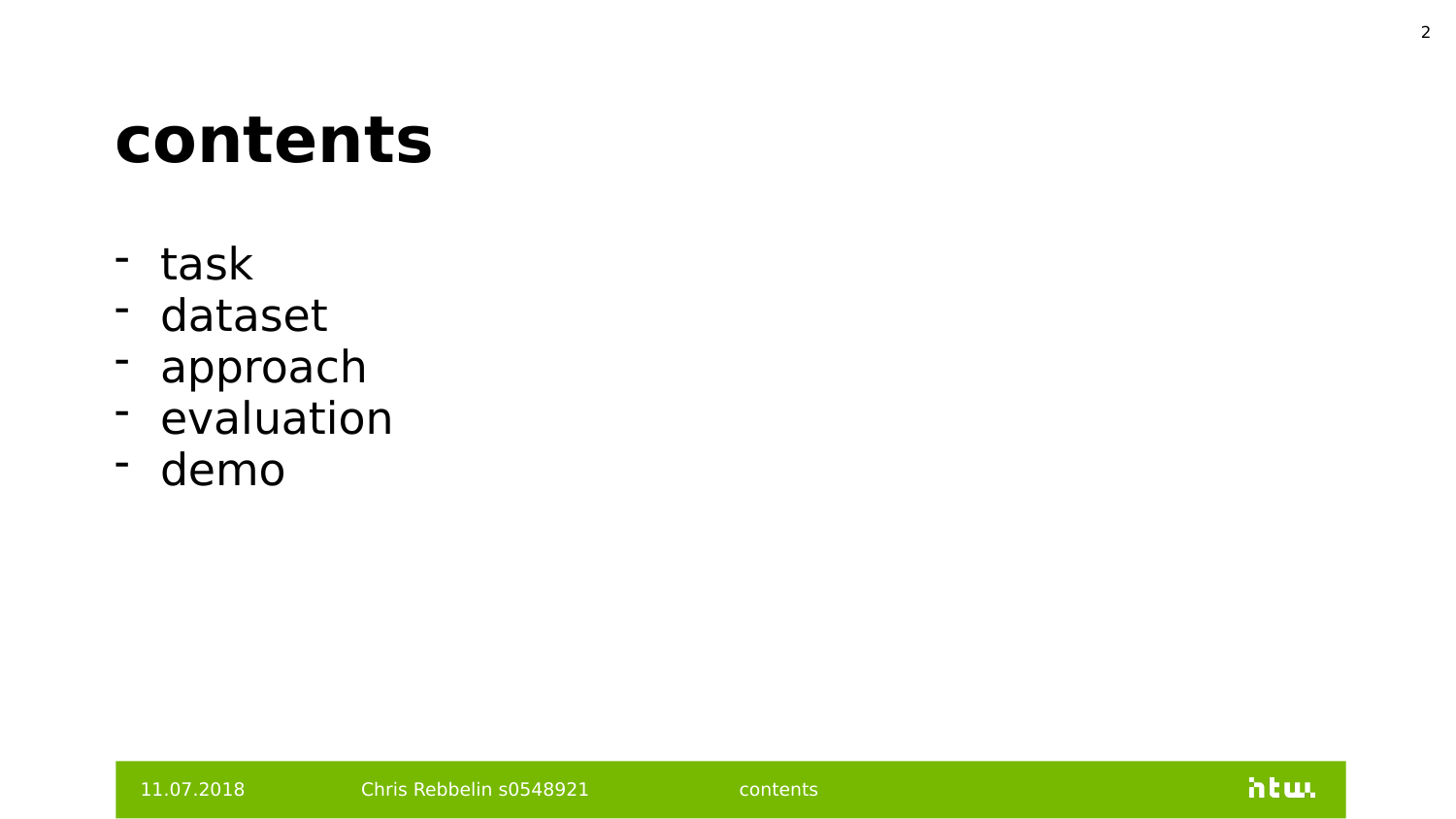

2
# contents
task
dataset
approach
evaluation
demo
11.07.2018
Chris Rebbelin s0548921
contents